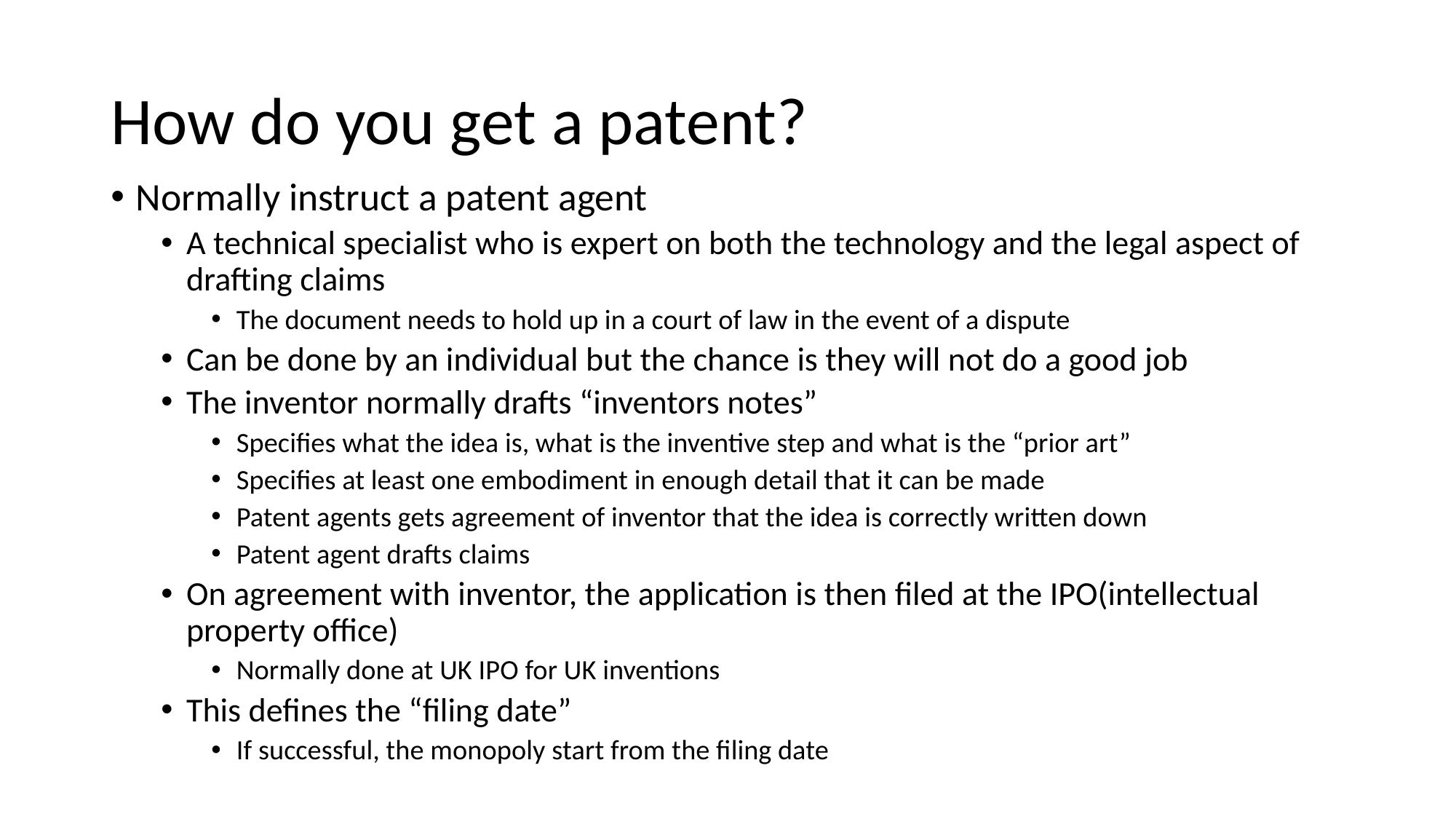

# How do you get a patent?
Normally instruct a patent agent
A technical specialist who is expert on both the technology and the legal aspect of drafting claims
The document needs to hold up in a court of law in the event of a dispute
Can be done by an individual but the chance is they will not do a good job
The inventor normally drafts “inventors notes”
Specifies what the idea is, what is the inventive step and what is the “prior art”
Specifies at least one embodiment in enough detail that it can be made
Patent agents gets agreement of inventor that the idea is correctly written down
Patent agent drafts claims
On agreement with inventor, the application is then filed at the IPO(intellectual property office)
Normally done at UK IPO for UK inventions
This defines the “filing date”
If successful, the monopoly start from the filing date